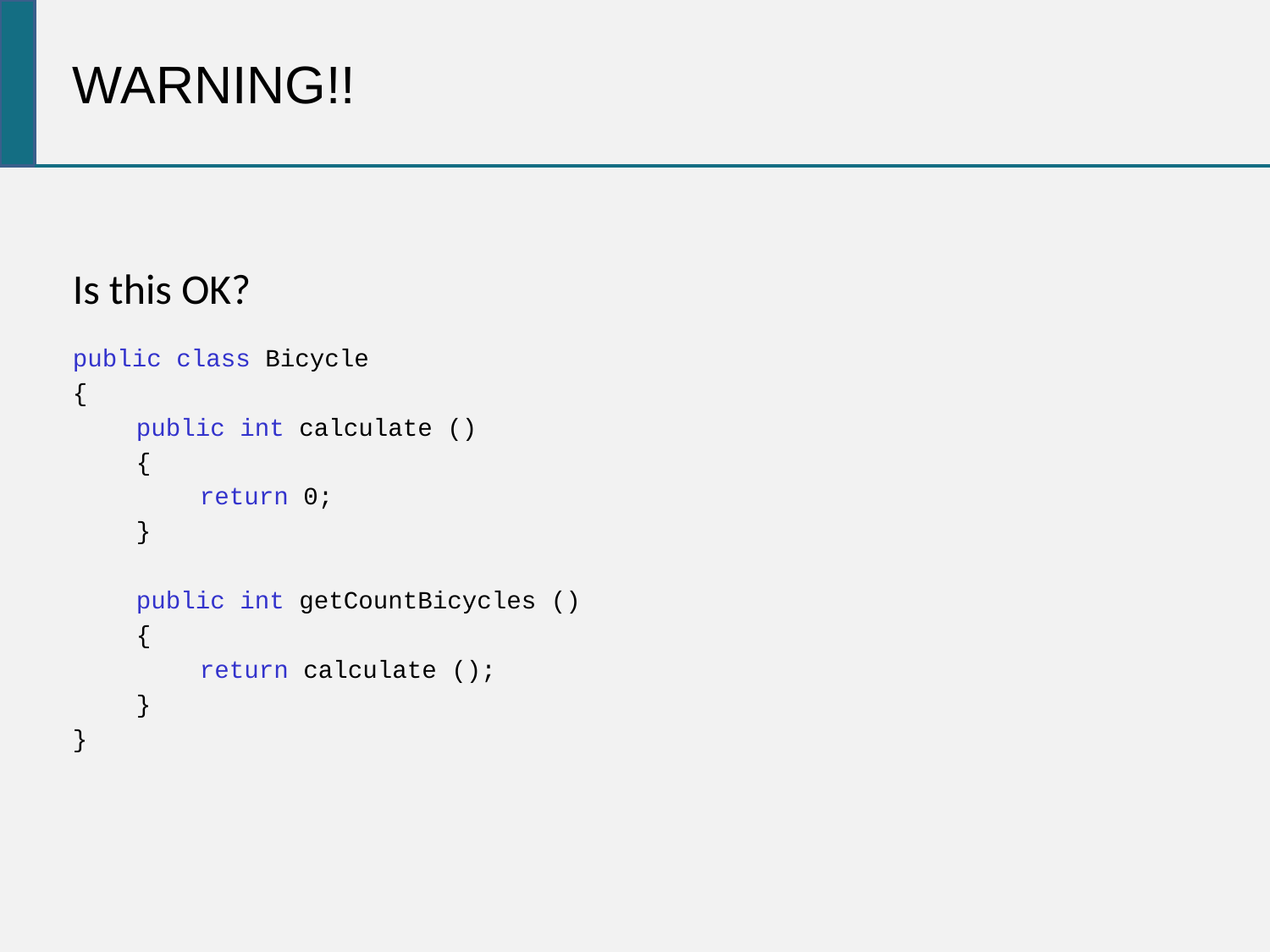

Warning!!

Is this OK?

public class Bicycle
{
public int calculate ()
{
	return 0;
}

public int getCountBicycles ()
{
return calculate ();
}
}